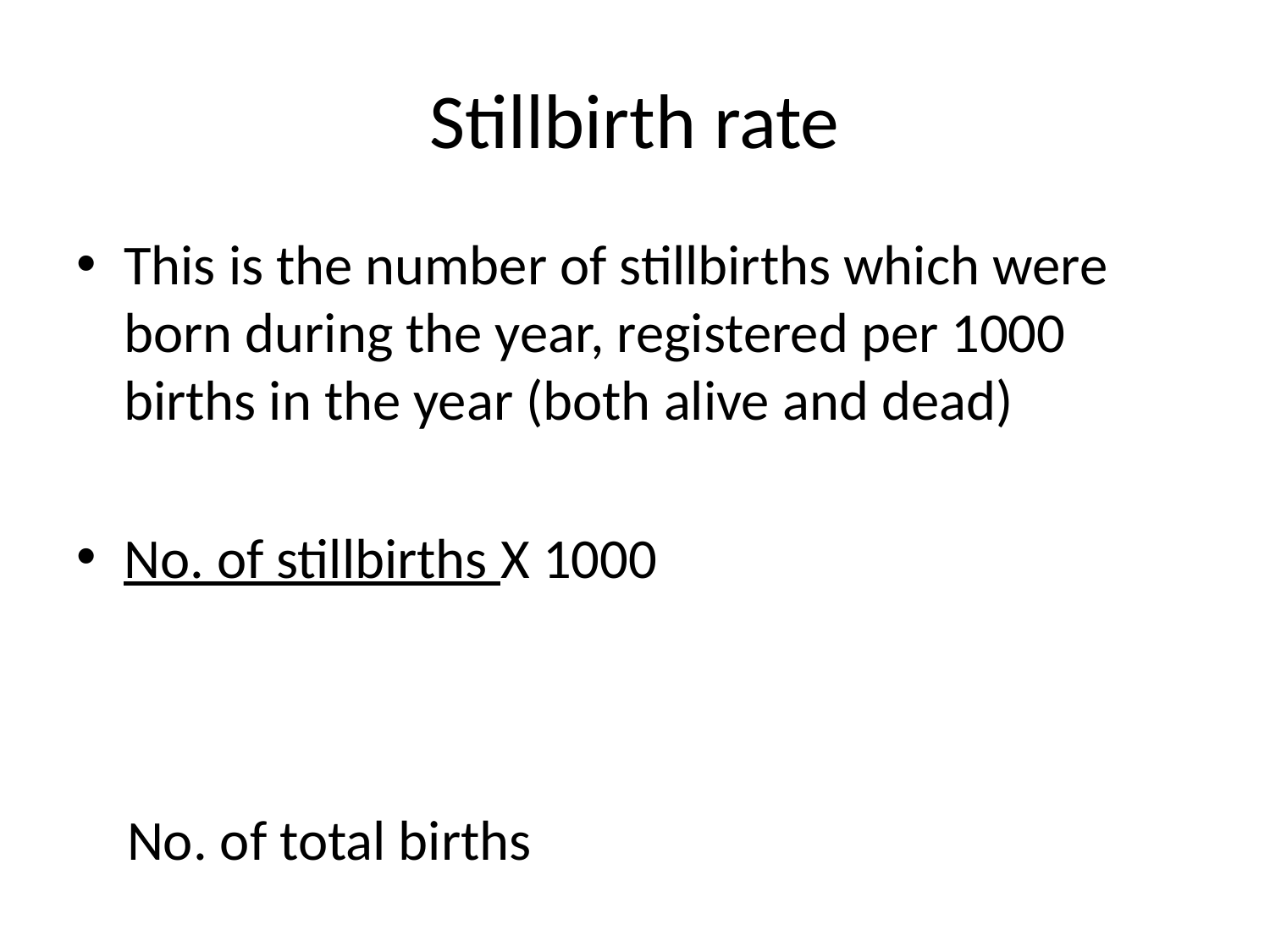

# Stillbirth rate
This is the number of stillbirths which were born during the year, registered per 1000 births in the year (both alive and dead)

No. of stillbirths X 1000
    No. of total births